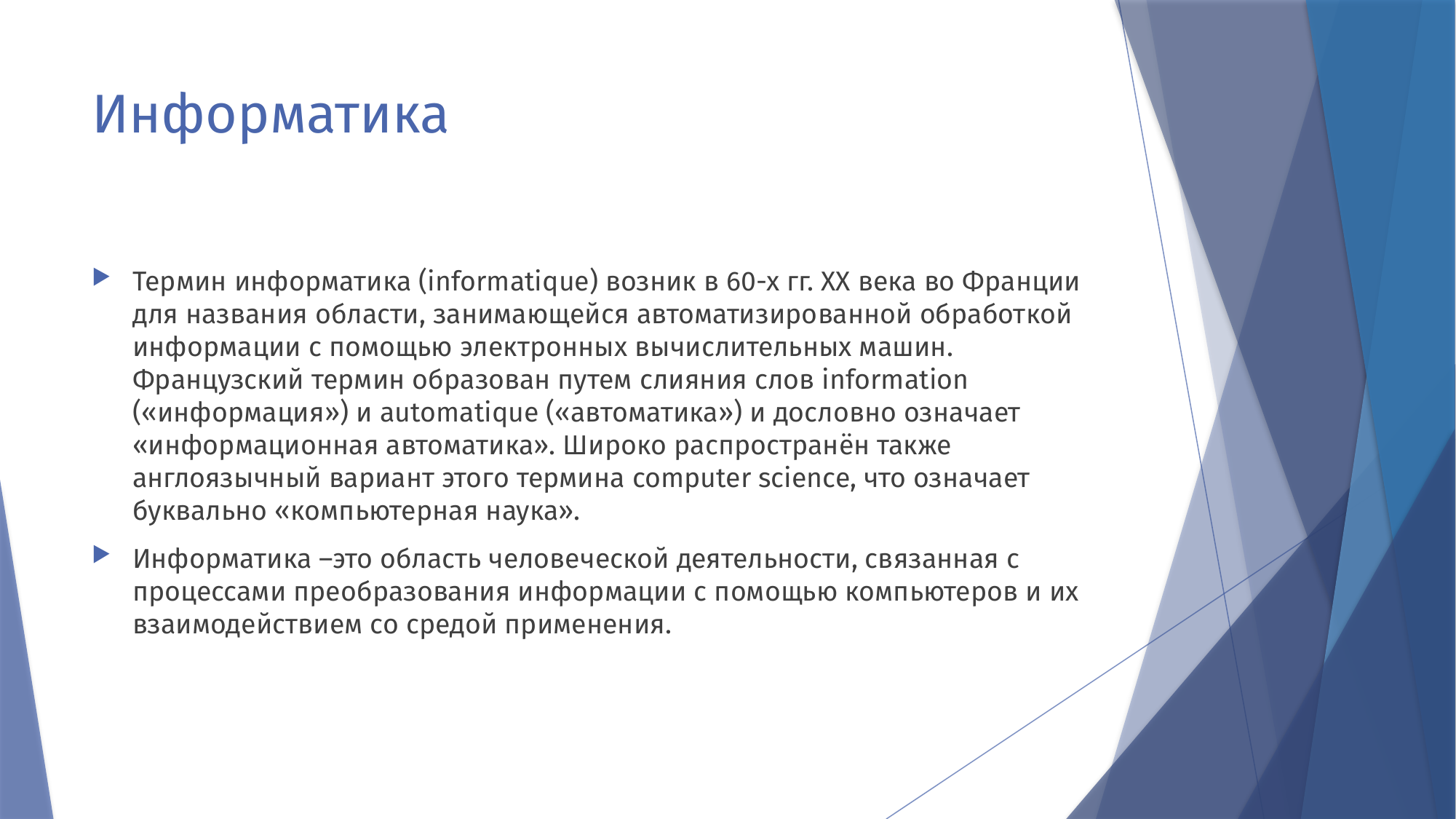

# Информатика
Термин информатика (informatique) возник в 60-х гг. XX века во Франции для названия области, занимающейся автоматизированной обработкой информации с помощью электронных вычислительных машин. Французский термин образован путем слияния слов information («информация») и automatique («автоматика») и дословно означает «информационная автоматика». Широко распространён также англоязычный вариант этого термина computer science, что означает буквально «компьютерная наука».
Информатика –это область человеческой деятельности, связанная с процессами преобразования информации с помощью компьютеров и их взаимодействием со средой применения.